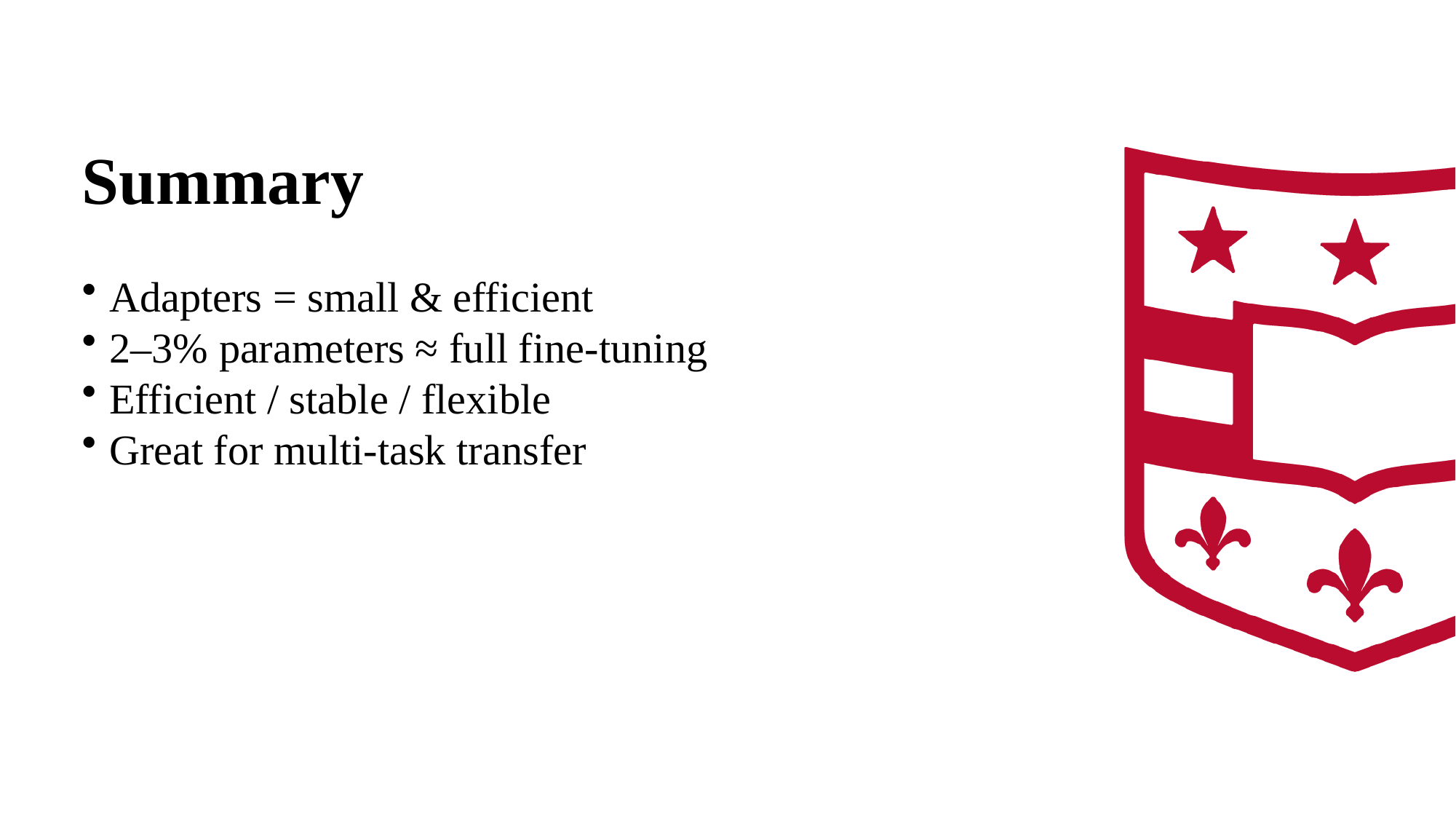

Summary
# ​
Adapters = small & efficient
2–3% parameters ≈ full fine-tuning
Efficient / stable / flexible
Great for multi-task transfer